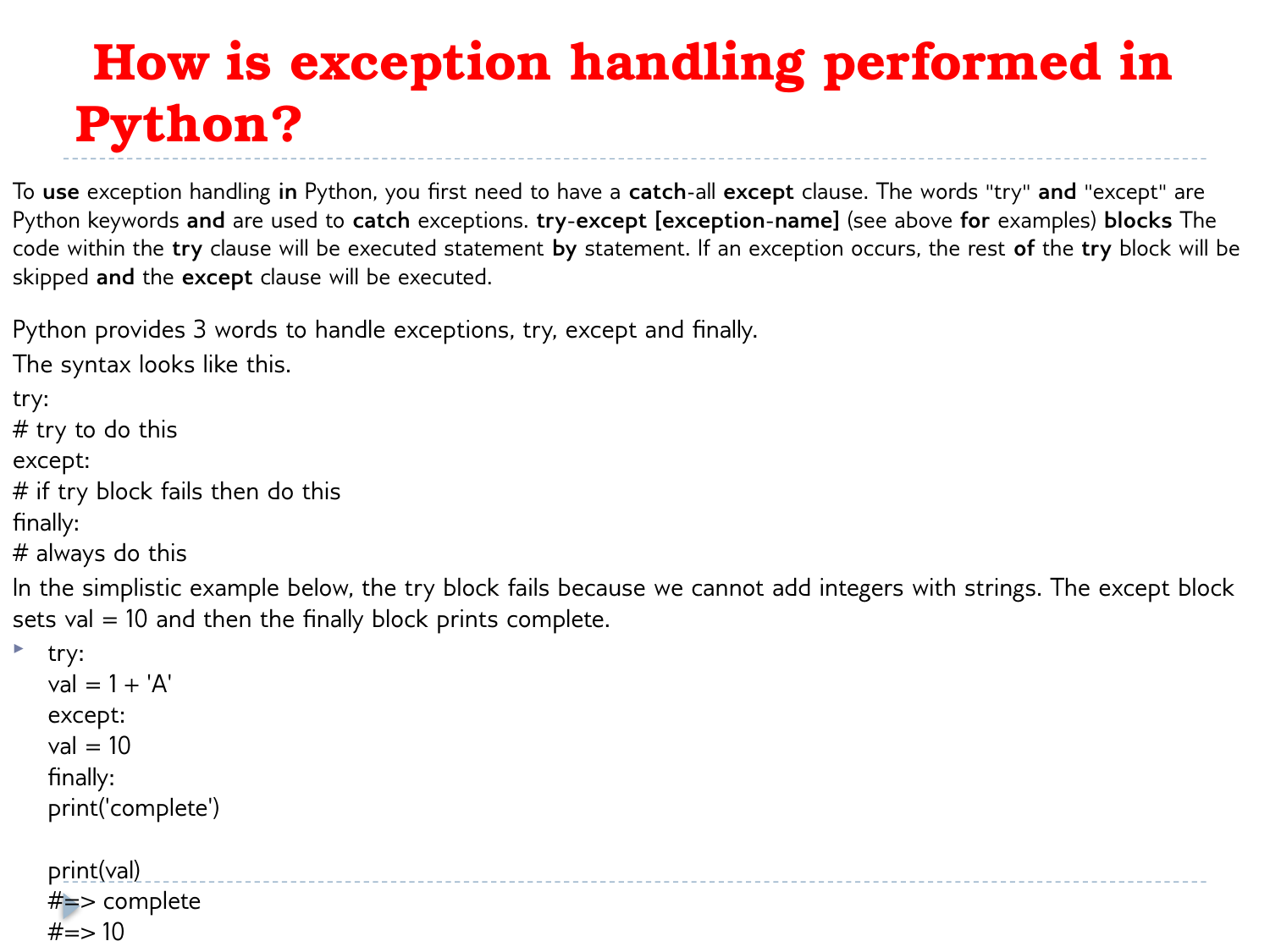

# How is exception handling performed in Python?
To use exception handling in Python, you first need to have a catch-all except clause. The words "try" and "except" are Python keywords and are used to catch exceptions. try-except [exception-name] (see above for examples) blocks The code within the try clause will be executed statement by statement. If an exception occurs, the rest of the try block will be skipped and the except clause will be executed.

Python provides 3 words to handle exceptions, try, except and finally.
The syntax looks like this.
try:
# try to do this
except:
# if try block fails then do this
finally:
# always do this
In the simplistic example below, the try block fails because we cannot add integers with strings. The except block sets val = 10 and then the finally block prints complete.
try:
val = 1 + 'A'
except:
val = 10
finally:
print('complete')
print(val)
#=> complete
#=> 10